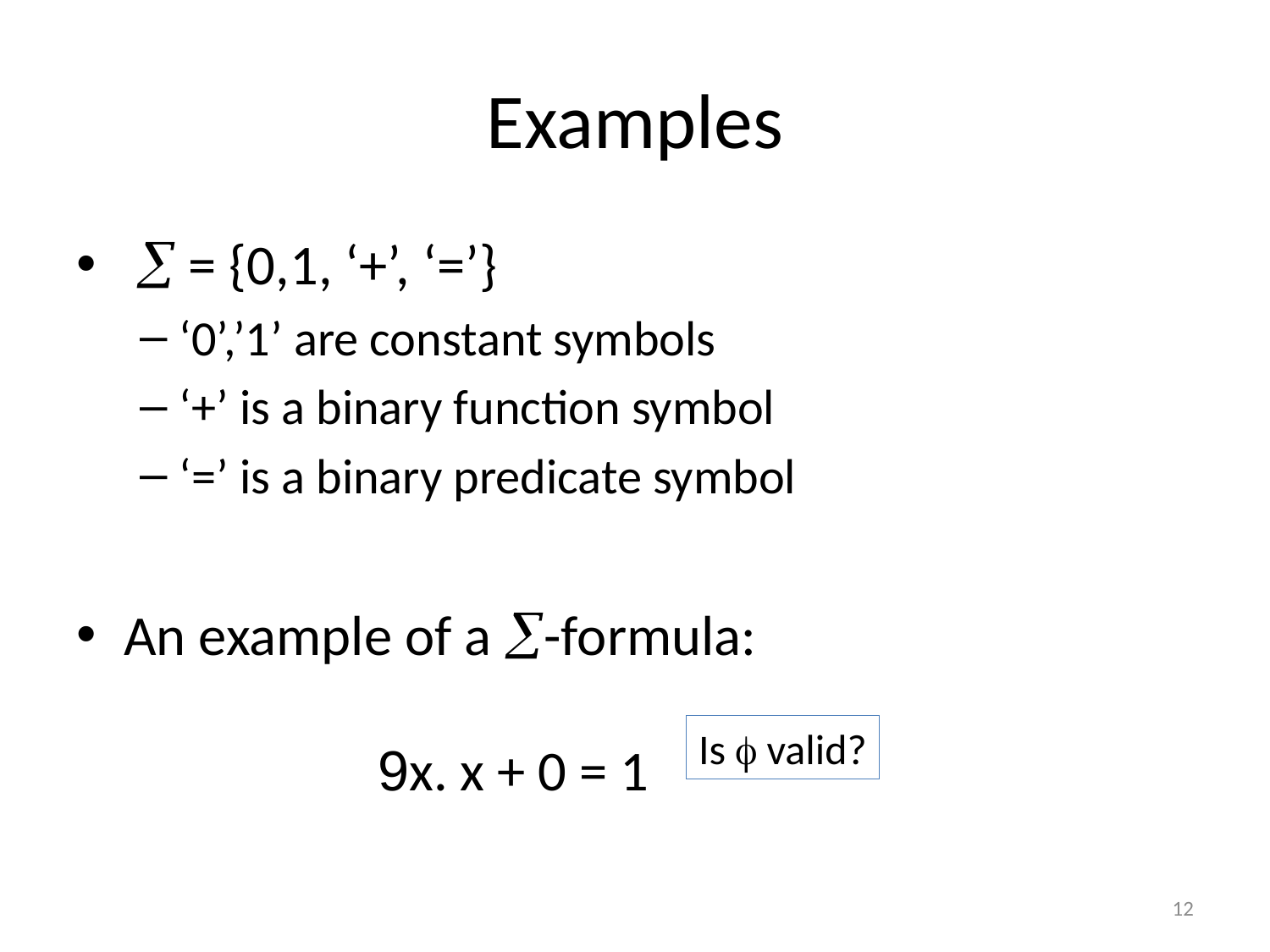

# Examples
 ∑ = {0,1, ‘+’, ‘=’}
‘0’,’1’ are constant symbols
‘+’ is a binary function symbol
‘=’ is a binary predicate symbol

An example of a ∑-formula:
		9x. x + 0 = 1

Is φ valid?

It depends on the meanings of the non-logical symbols
12